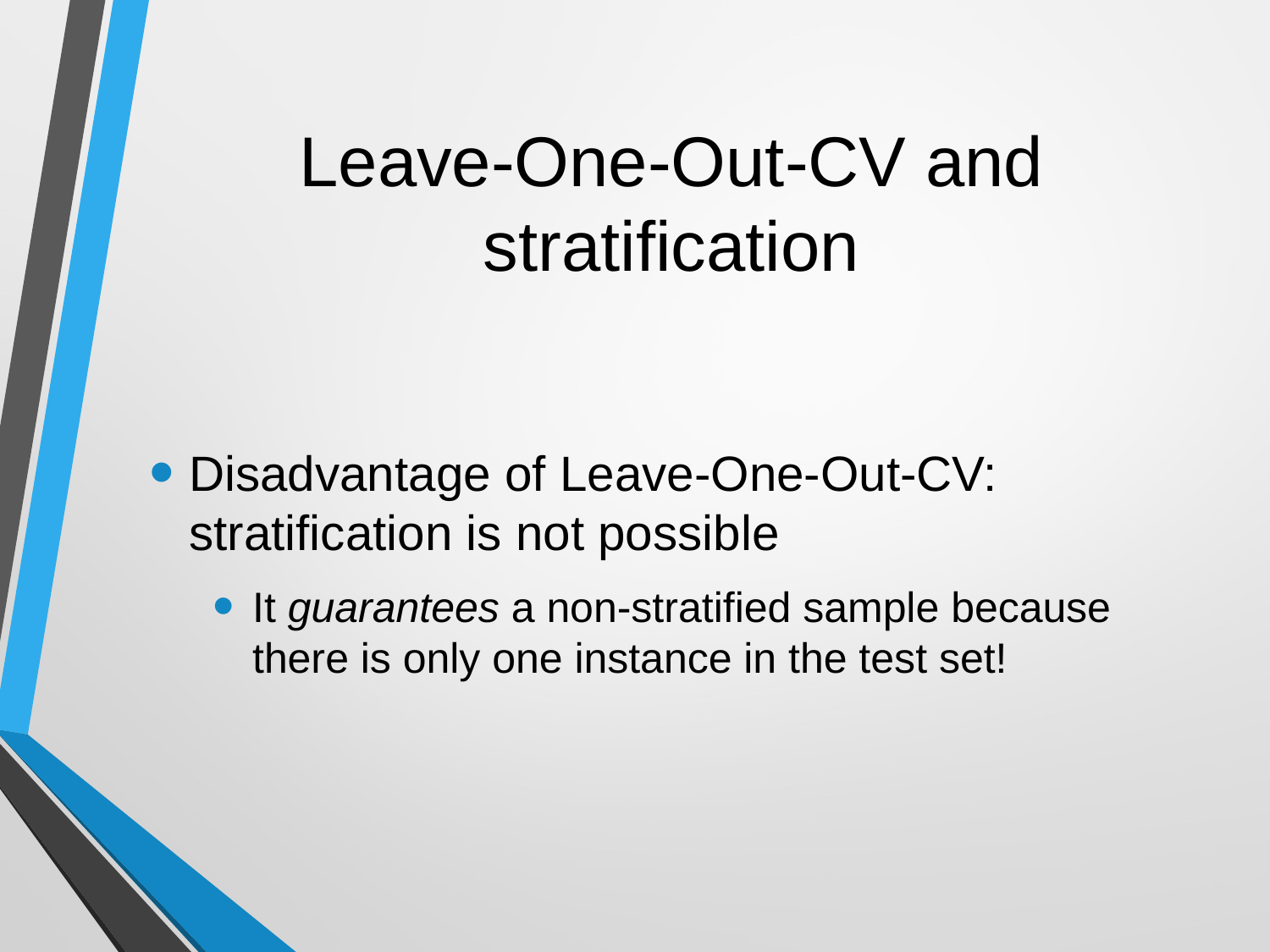

# Leave-One-Out-CV and stratification
Disadvantage of Leave-One-Out-CV: stratification is not possible
It guarantees a non-stratified sample because there is only one instance in the test set!